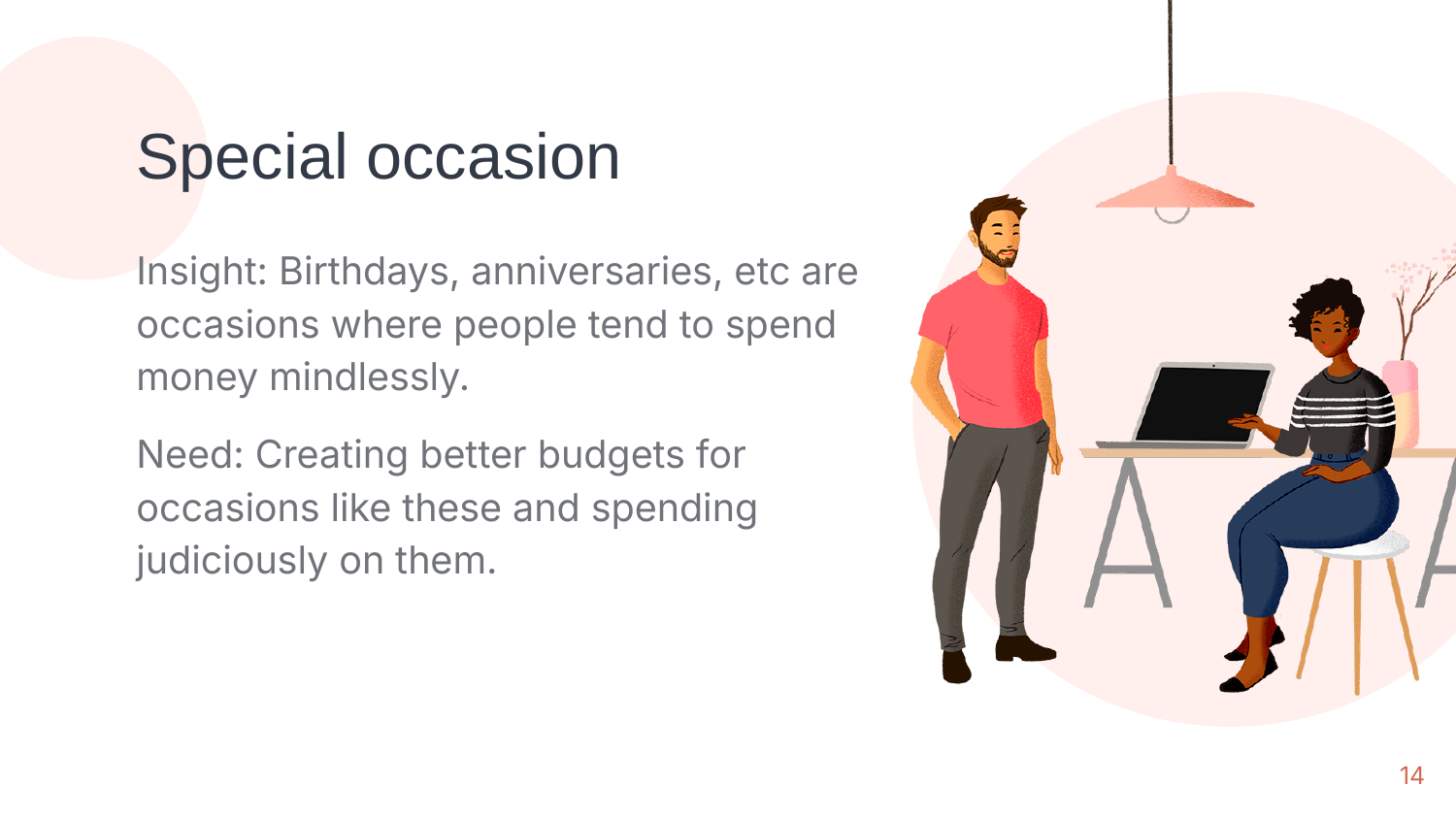

# Special occasion
Insight: Birthdays, anniversaries, etc are occasions where people tend to spend money mindlessly.
Need: Creating better budgets for occasions like these and spending judiciously on them.
14